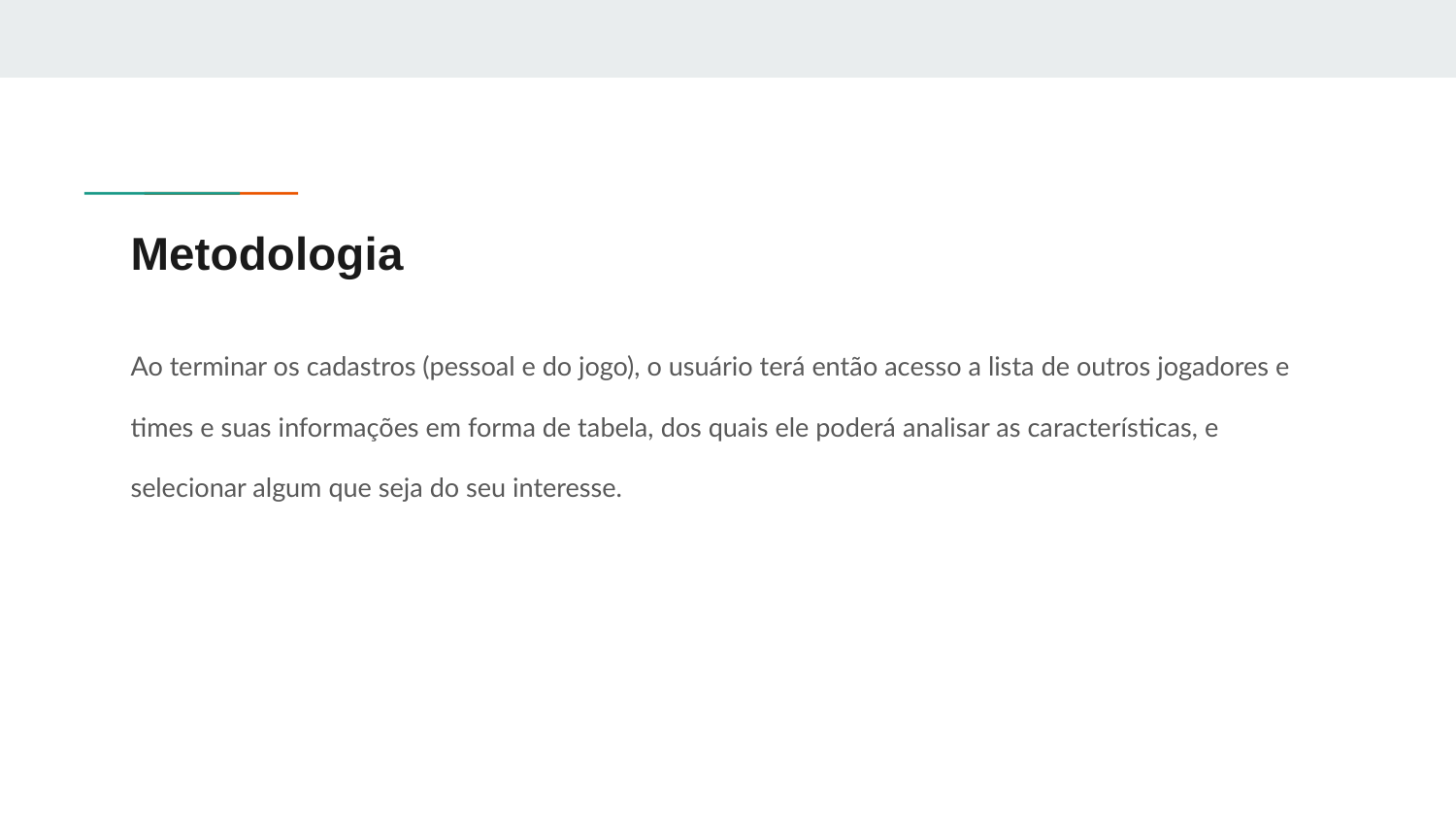

# Metodologia
Ao terminar os cadastros (pessoal e do jogo), o usuário terá então acesso a lista de outros jogadores e
times e suas informações em forma de tabela, dos quais ele poderá analisar as características, e
selecionar algum que seja do seu interesse.